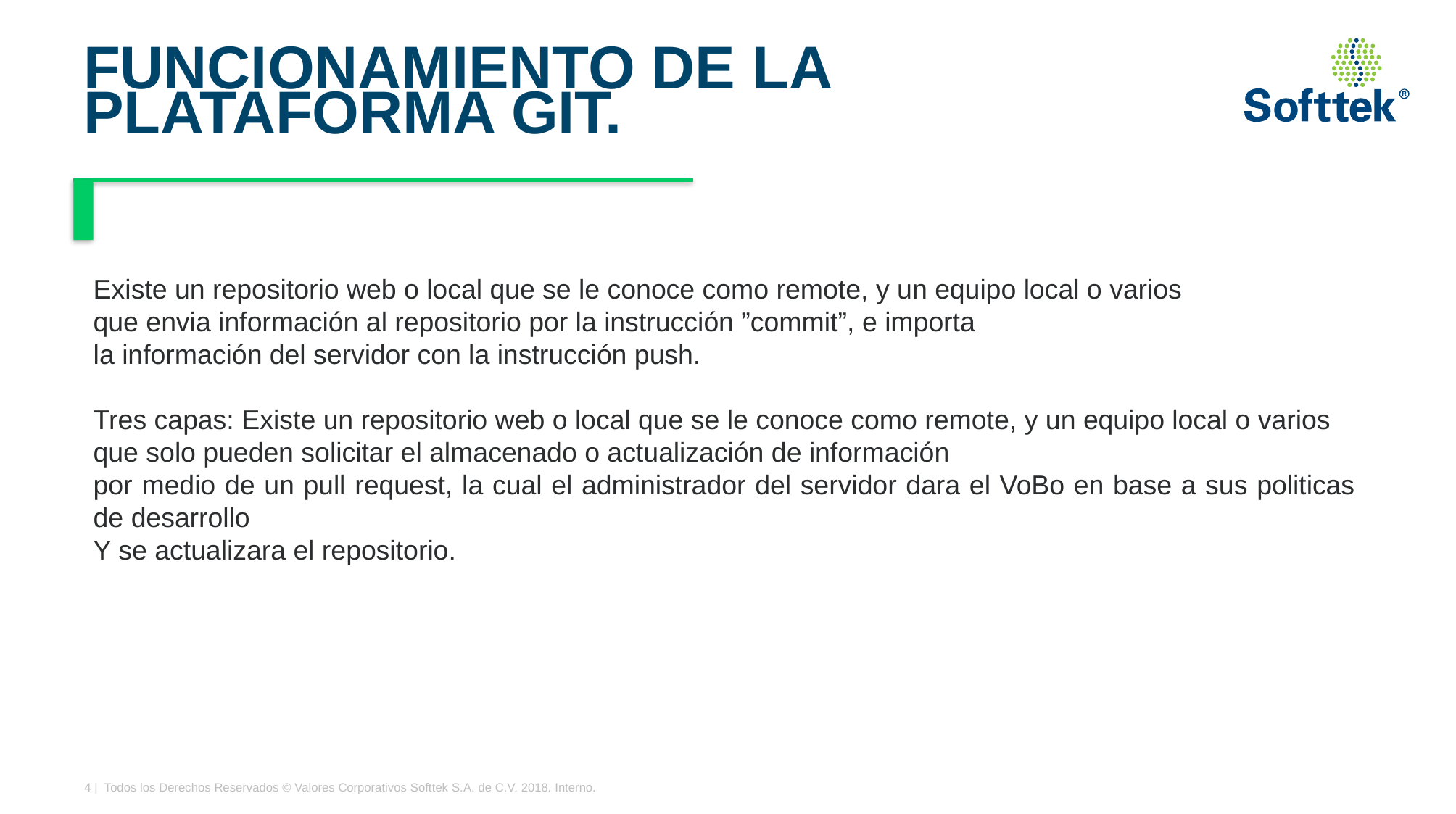

# FUNCIONAMIENTO DE LA PLATAFORMA GIT.

Existe un repositorio web o local que se le conoce como remote, y un equipo local o varios
que envia información al repositorio por la instrucción ”commit”, e importa
la información del servidor con la instrucción push.

Tres capas: Existe un repositorio web o local que se le conoce como remote, y un equipo local o varios
que solo pueden solicitar el almacenado o actualización de información
por medio de un pull request, la cual el administrador del servidor dara el VoBo en base a sus politicas de desarrollo
Y se actualizara el repositorio.